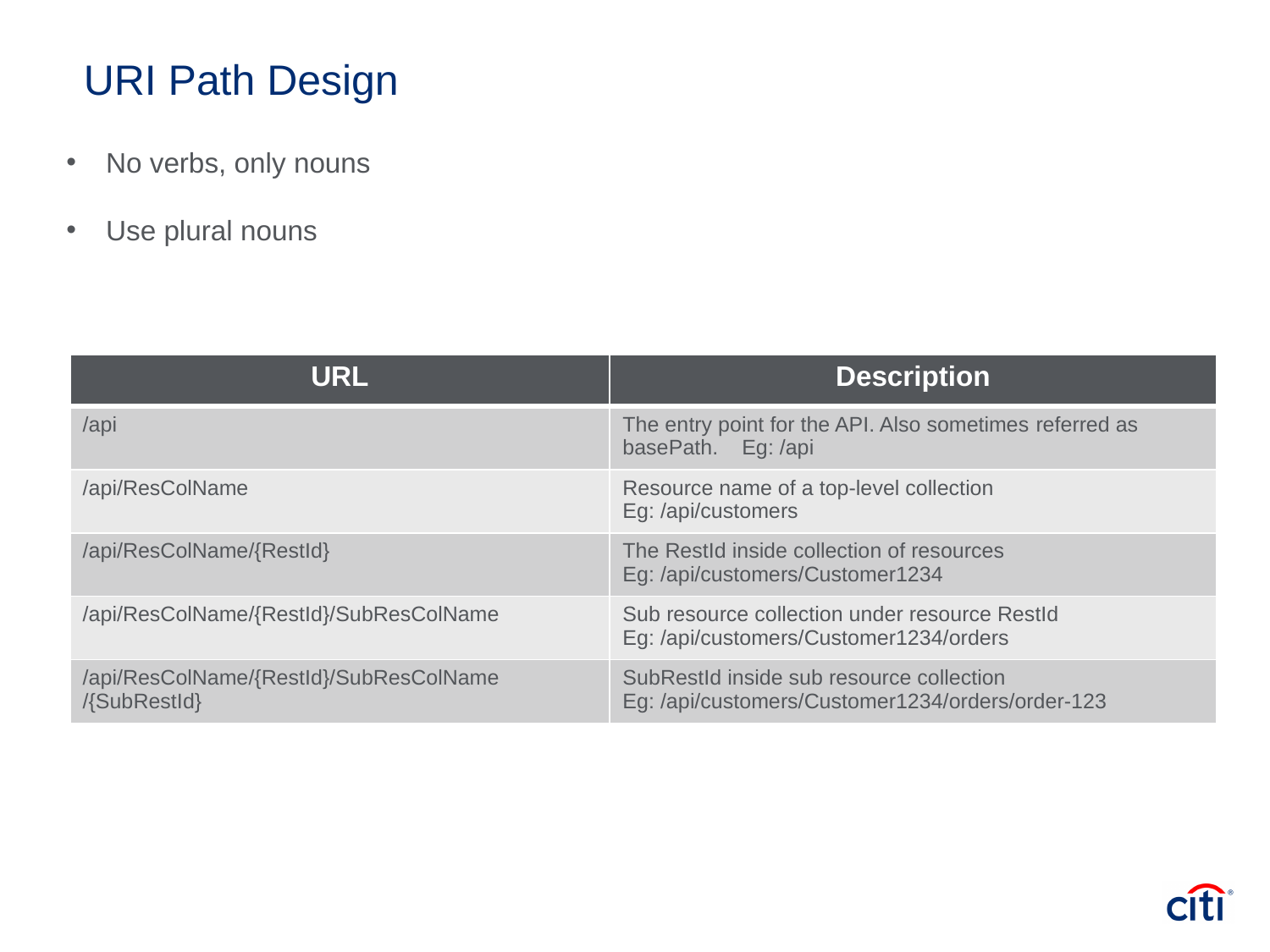

URI Path Design
No verbs, only nouns

Use plural nouns
| URL | Description |
| --- | --- |
| /api | The entry point for the API. Also sometimes referred as basePath. Eg: /api |
| /api/ResColName | Resource name of a top-level collection Eg: /api/customers |
| /api/ResColName/{RestId} | The RestId inside collection of resources Eg: /api/customers/Customer1234 |
| /api/ResColName/{RestId}/SubResColName | Sub resource collection under resource RestId Eg: /api/customers/Customer1234/orders |
| /api/ResColName/{RestId}/SubResColName /{SubRestId} | SubRestId inside sub resource collection Eg: /api/customers/Customer1234/orders/order-123 |